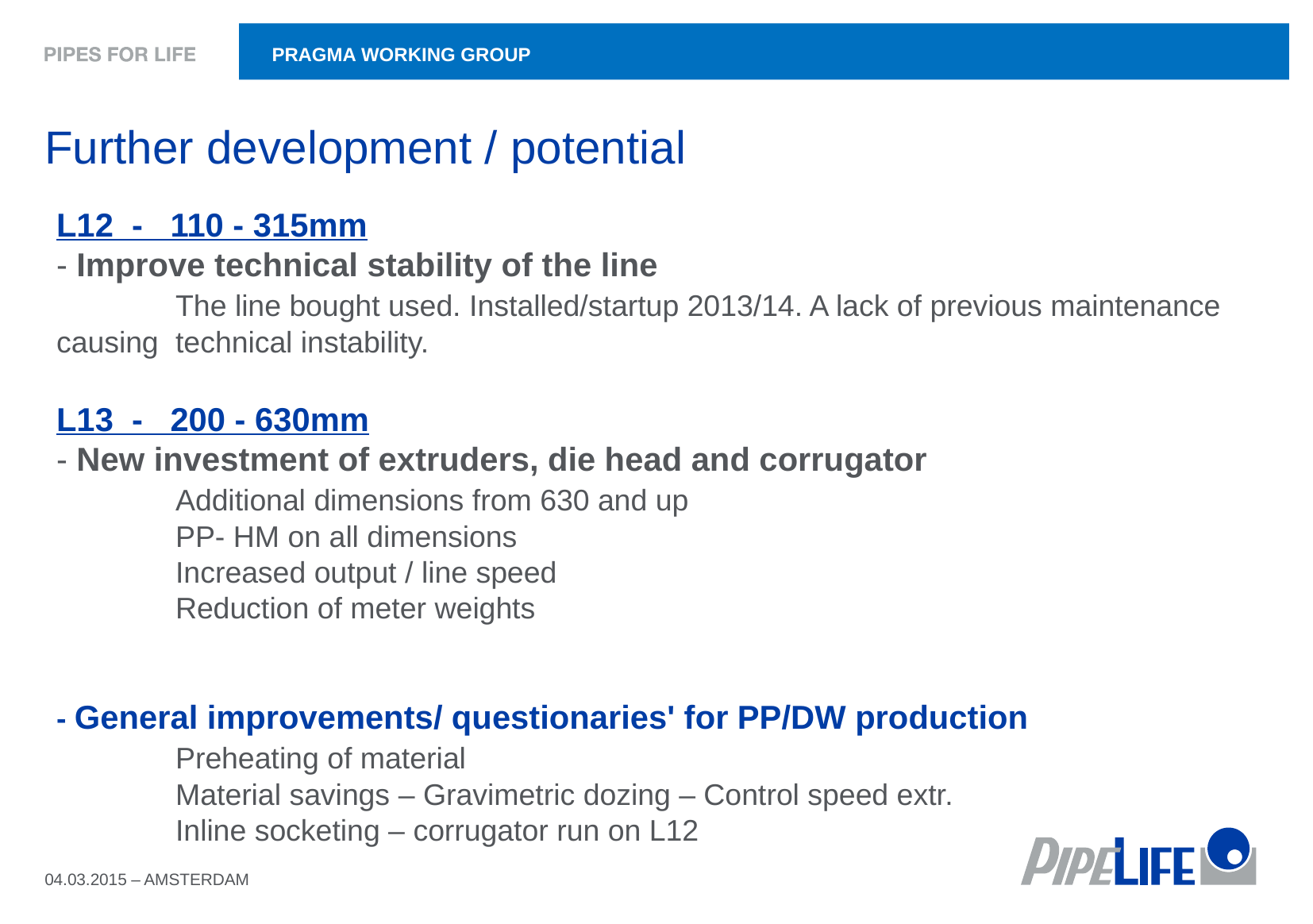

Pragma working group
# Further development / potential
L12  -   110 - 315mm
- Improve technical stability of the line
	The line bought used. Installed/startup 2013/14. A lack of previous maintenance causing 	technical instability.
L13  -   200 - 630mm
- New investment of extruders, die head and corrugator
	Additional dimensions from 630 and up
	PP- HM on all dimensions
	Increased output / line speed
	Reduction of meter weights
- General improvements/ questionaries' for PP/DW production
	Preheating of material
	Material savings – Gravimetric dozing – Control speed extr.
	Inline socketing – corrugator run on L12
04.03.2015 – AMSTERDAM